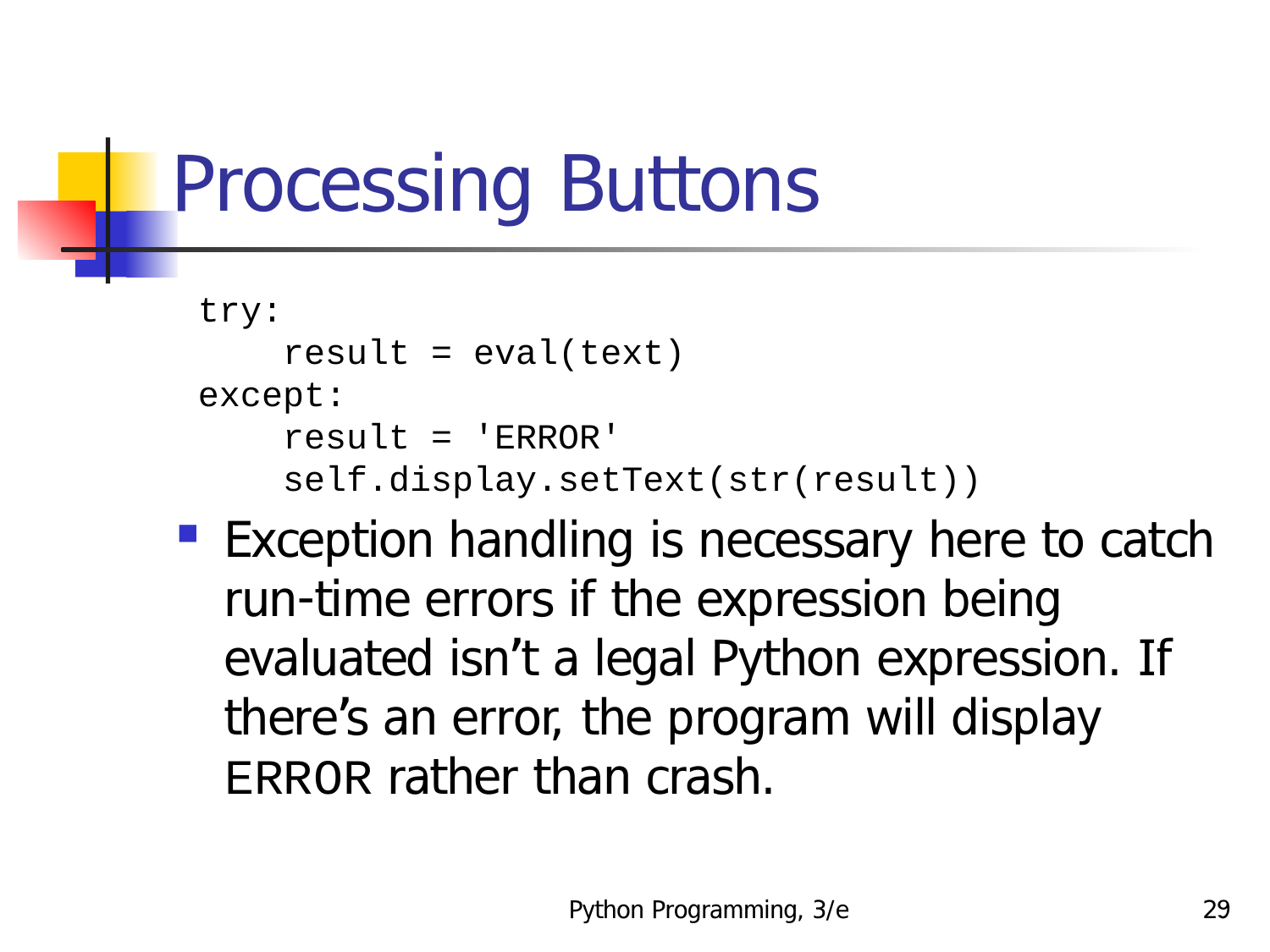

# Processing Buttons
 try:
     result = eval(text)
 except:
     result = 'ERROR'
     self.display.setText(str(result))
Exception handling is necessary here to catch run-time errors if the expression being evaluated isn’t a legal Python expression. If there’s an error, the program will display ERROR rather than crash.
Python Programming, 3/e
29